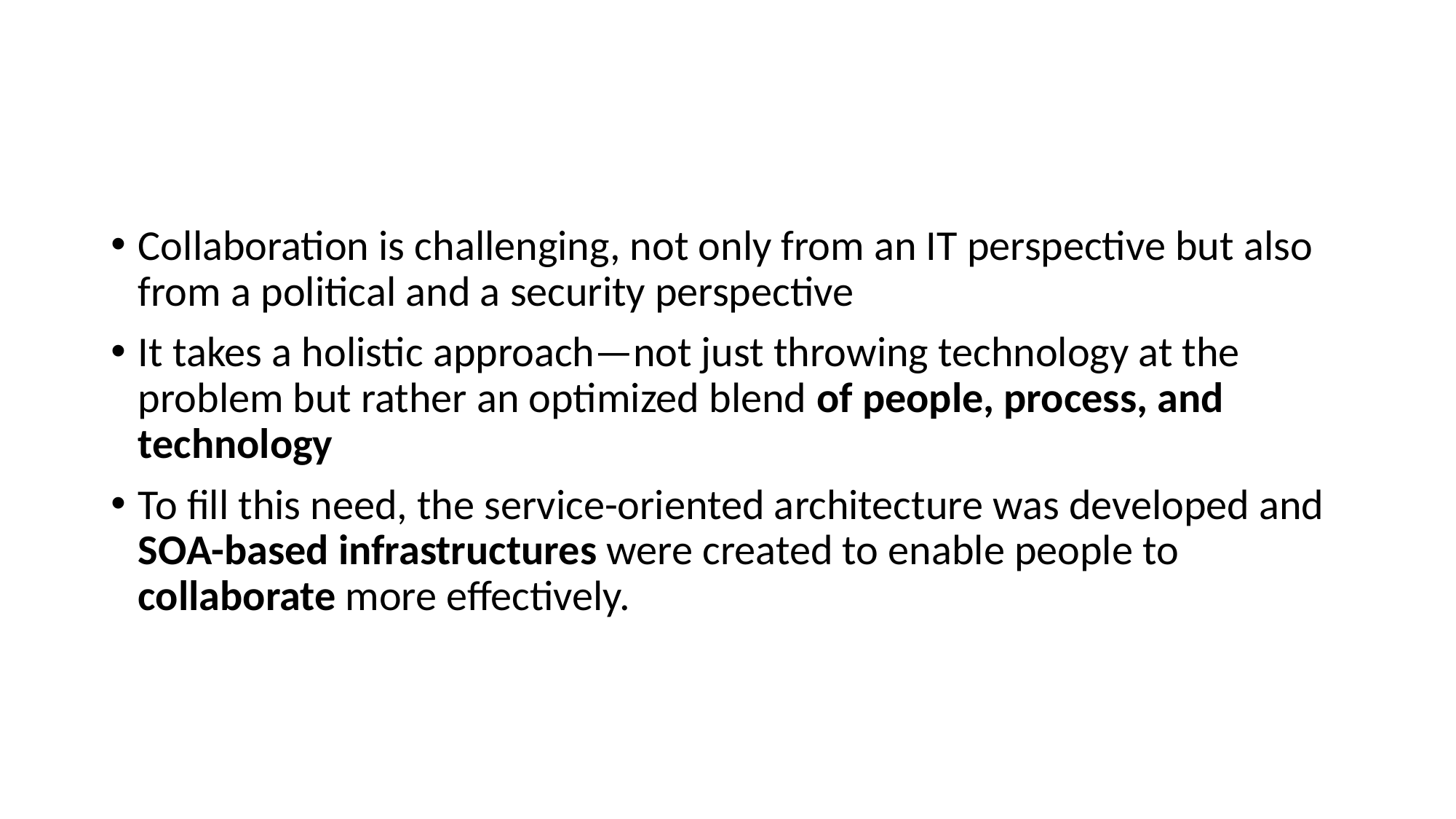

#
Collaboration is challenging, not only from an IT perspective but also from a political and a security perspective
It takes a holistic approach—not just throwing technology at the problem but rather an optimized blend of people, process, and technology
To fill this need, the service-oriented architecture was developed and SOA-based infrastructures were created to enable people to collaborate more effectively.